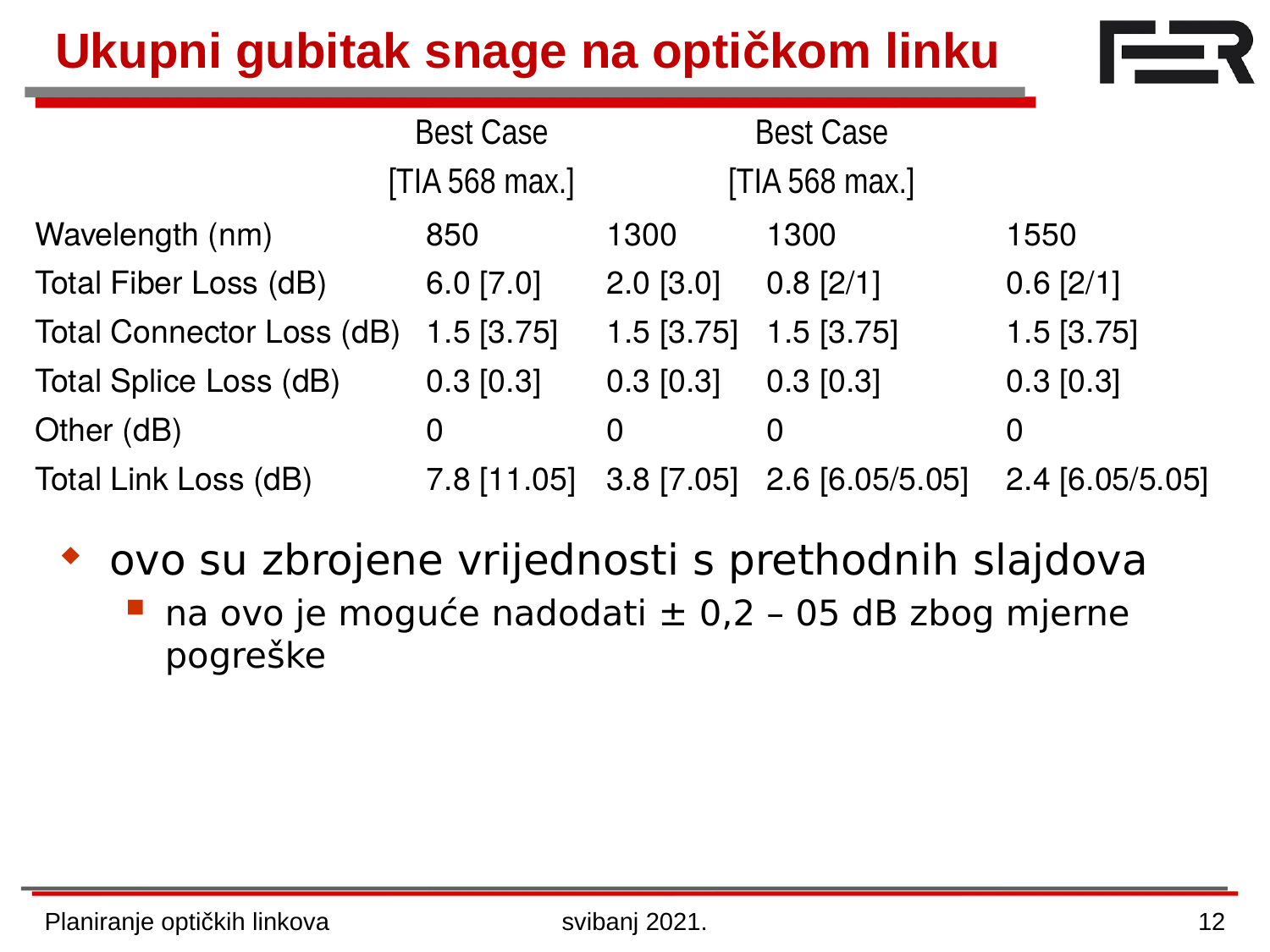

# Ukupni gubitak snage na optičkom linku
Best Case
[TIA 568 max.]
Best Case
[TIA 568 max.]
| Wavelength (nm) | 850 | 1300 | 1300 | 1550 |
| --- | --- | --- | --- | --- |
| Total Fiber Loss (dB) | 6.0 [7.0] | 2.0 [3.0] | 0.8 [2/1] | 0.6 [2/1] |
| Total Connector Loss (dB) | 1.5 [3.75] | 1.5 [3.75] | 1.5 [3.75] | 1.5 [3.75] |
| Total Splice Loss (dB) | 0.3 [0.3] | 0.3 [0.3] | 0.3 [0.3] | 0.3 [0.3] |
| Other (dB) | 0 | 0 | 0 | 0 |
| Total Link Loss (dB) | 7.8 [11.05] | 3.8 [7.05] | 2.6 [6.05/5.05] | 2.4 [6.05/5.05] |
ovo su zbrojene vrijednosti s prethodnih slajdova
na ovo je moguće nadodati ± 0,2 – 05 dB zbog mjerne pogreške
Planiranje optičkih linkova
svibanj 2021.
12